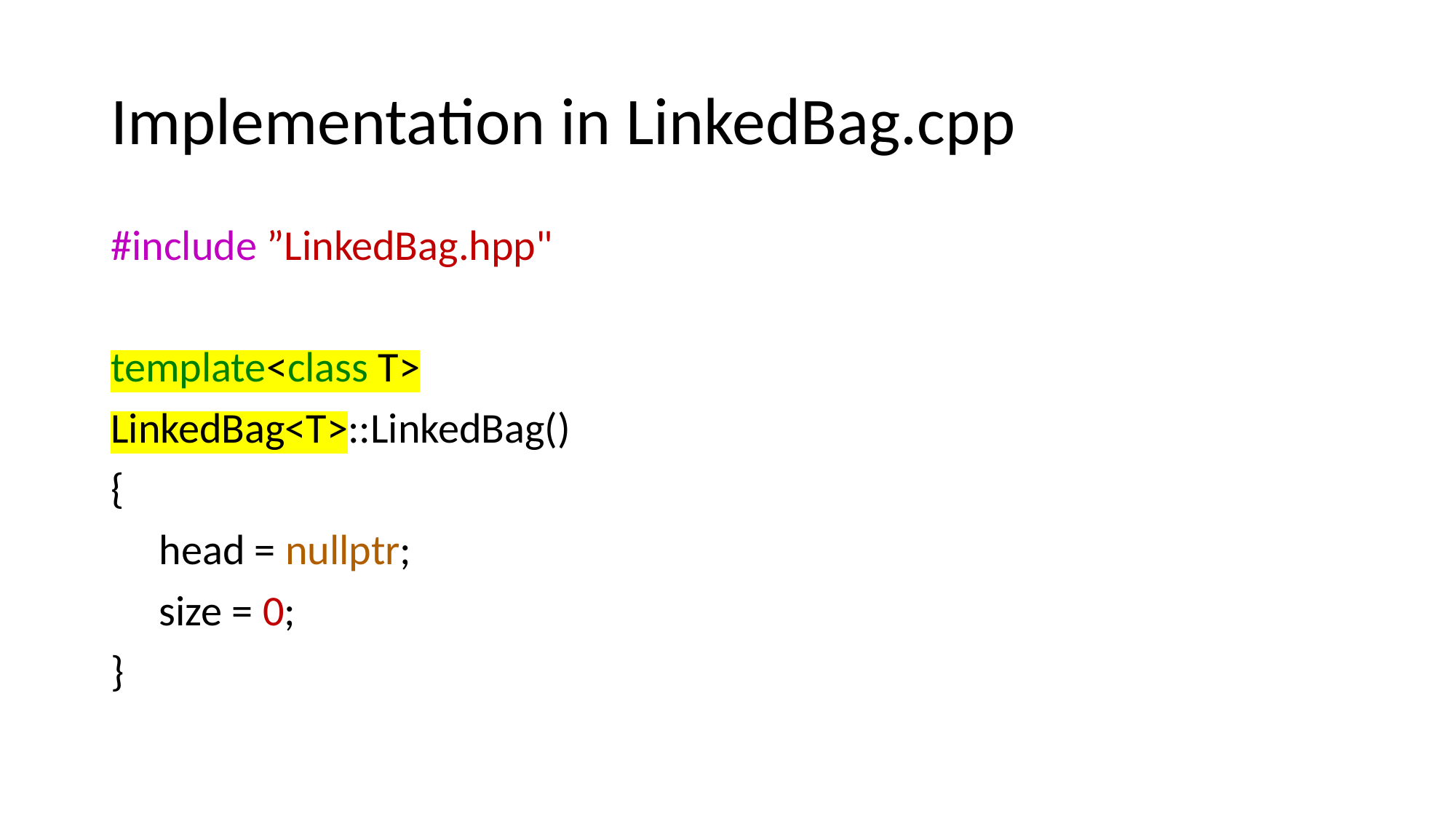

# Implementation in LinkedBag.cpp
#include ”LinkedBag.hpp"

template<class T>
LinkedBag<T>::LinkedBag()
{
     head = nullptr;
     size = 0;
}